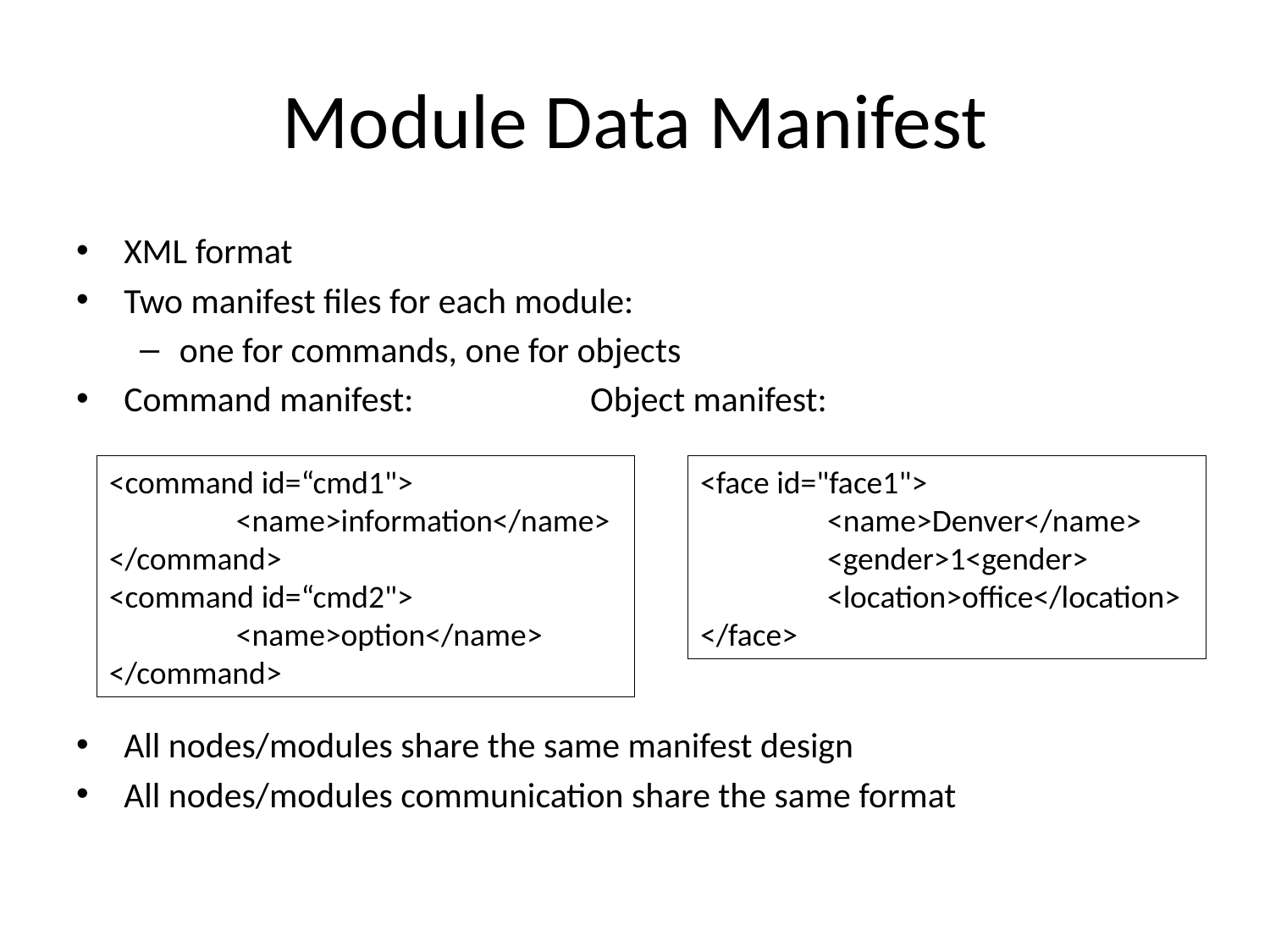

# Module Data Manifest
XML format
Two manifest files for each module:
one for commands, one for objects
Command manifest:                      Object manifest:

All nodes/modules share the same manifest design
All nodes/modules communication share the same format
<command id=“cmd1">
	<name>information</name>
</command>
<command id=“cmd2">
	<name>option</name>
</command>
<face id="face1">
	<name>Denver</name>
	<gender>1<gender>
	<location>office</location>
</face>